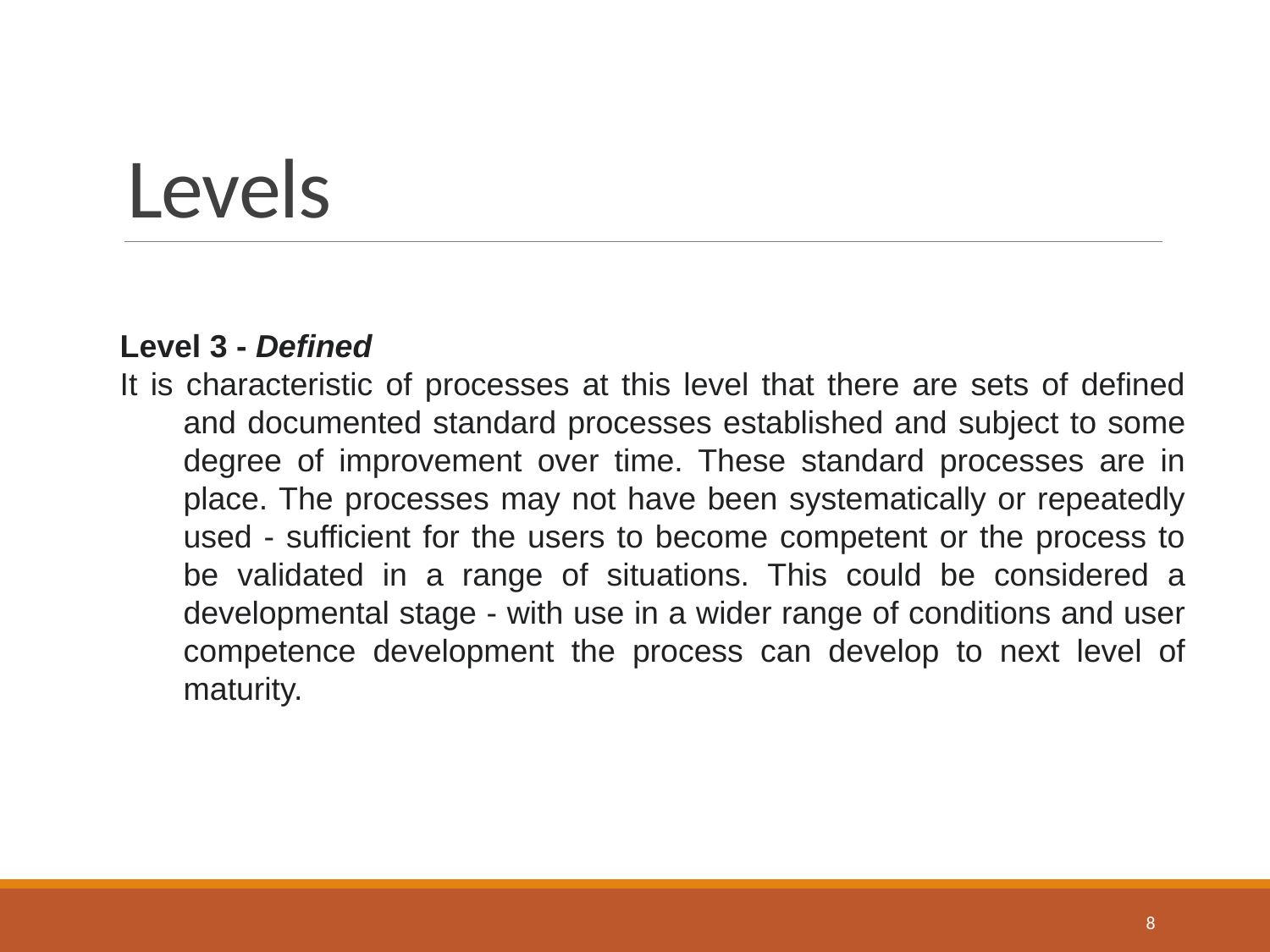

# Levels

Level 3 - Defined
It is characteristic of processes at this level that there are sets of defined and documented standard processes established and subject to some degree of improvement over time. These standard processes are in place. The processes may not have been systematically or repeatedly used - sufficient for the users to become competent or the process to be validated in a range of situations. This could be considered a developmental stage - with use in a wider range of conditions and user competence development the process can develop to next level of maturity.

8